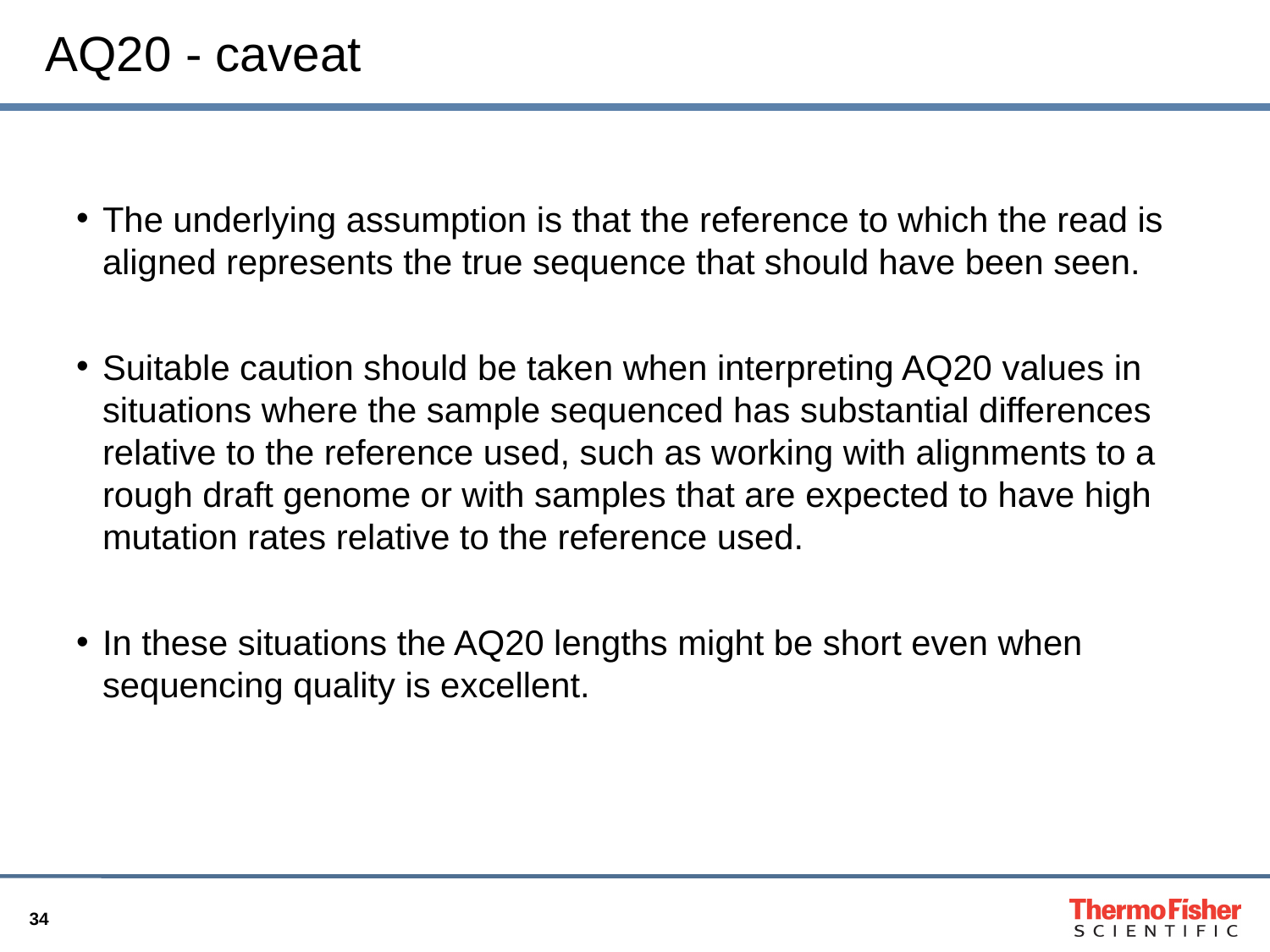

AQ20 - caveat
The underlying assumption is that the reference to which the read is aligned represents the true sequence that should have been seen.

Suitable caution should be taken when interpreting AQ20 values in situations where the sample sequenced has substantial differences relative to the reference used, such as working with alignments to a rough draft genome or with samples that are expected to have high mutation rates relative to the reference used.

In these situations the AQ20 lengths might be short even when sequencing quality is excellent.